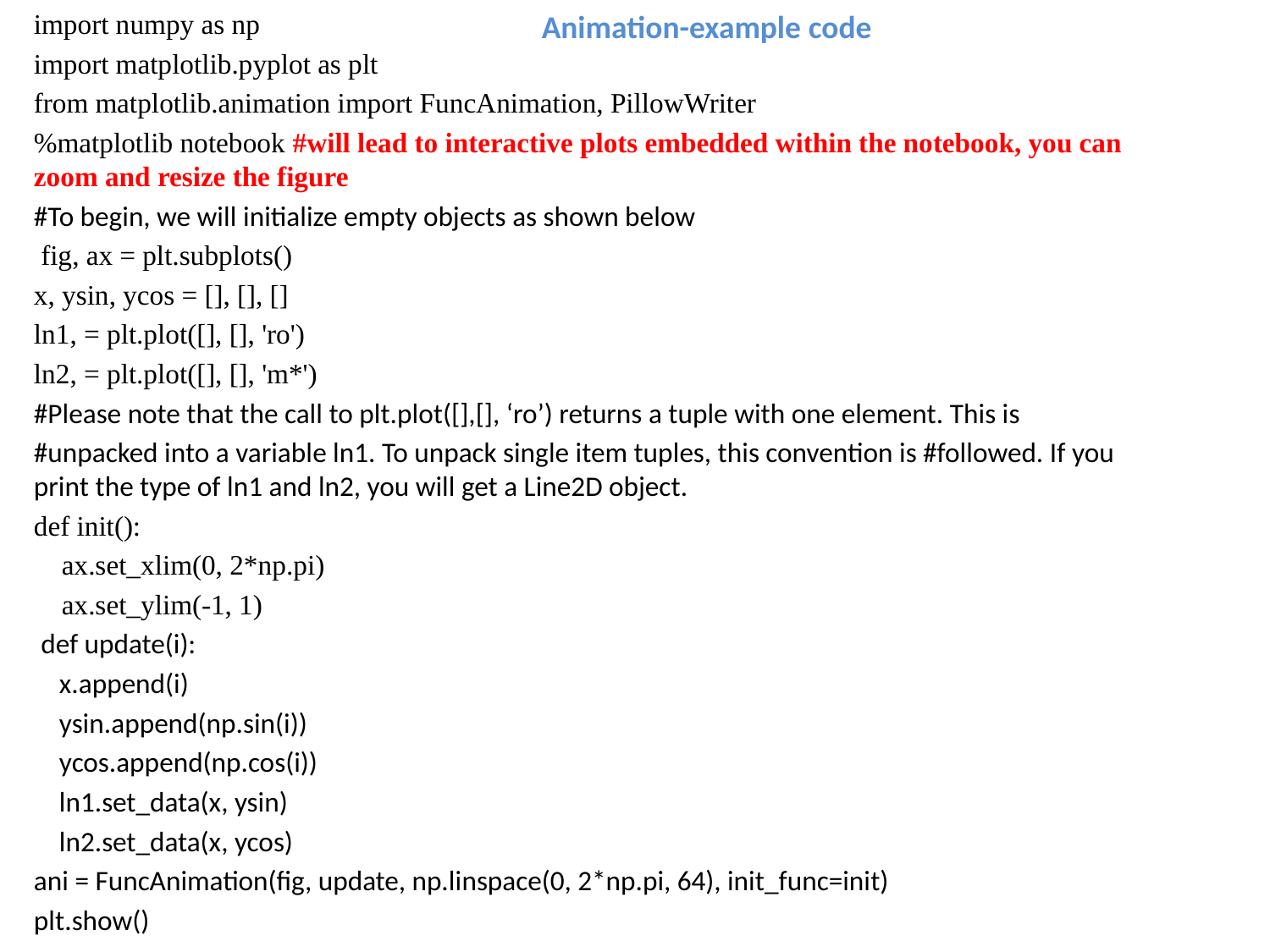

import numpy as np
import matplotlib.pyplot as plt
from matplotlib.animation import FuncAnimation, PillowWriter
%matplotlib notebook #will lead to interactive plots embedded within the notebook, you can zoom and resize the figure
#To begin, we will initialize empty objects as shown below
 fig, ax = plt.subplots()
x, ysin, ycos = [], [], []
ln1, = plt.plot([], [], 'ro')
ln2, = plt.plot([], [], 'm*')
#Please note that the call to plt.plot([],[], ‘ro’) returns a tuple with one element. This is
#unpacked into a variable ln1. To unpack single item tuples, this convention is #followed. If you print the type of ln1 and ln2, you will get a Line2D object.
def init():
    ax.set_xlim(0, 2*np.pi)
    ax.set_ylim(-1, 1)
 def update(i):
    x.append(i)
    ysin.append(np.sin(i))
    ycos.append(np.cos(i))
    ln1.set_data(x, ysin)
    ln2.set_data(x, ycos)
ani = FuncAnimation(fig, update, np.linspace(0, 2*np.pi, 64), init_func=init)
plt.show()

Animation-example code